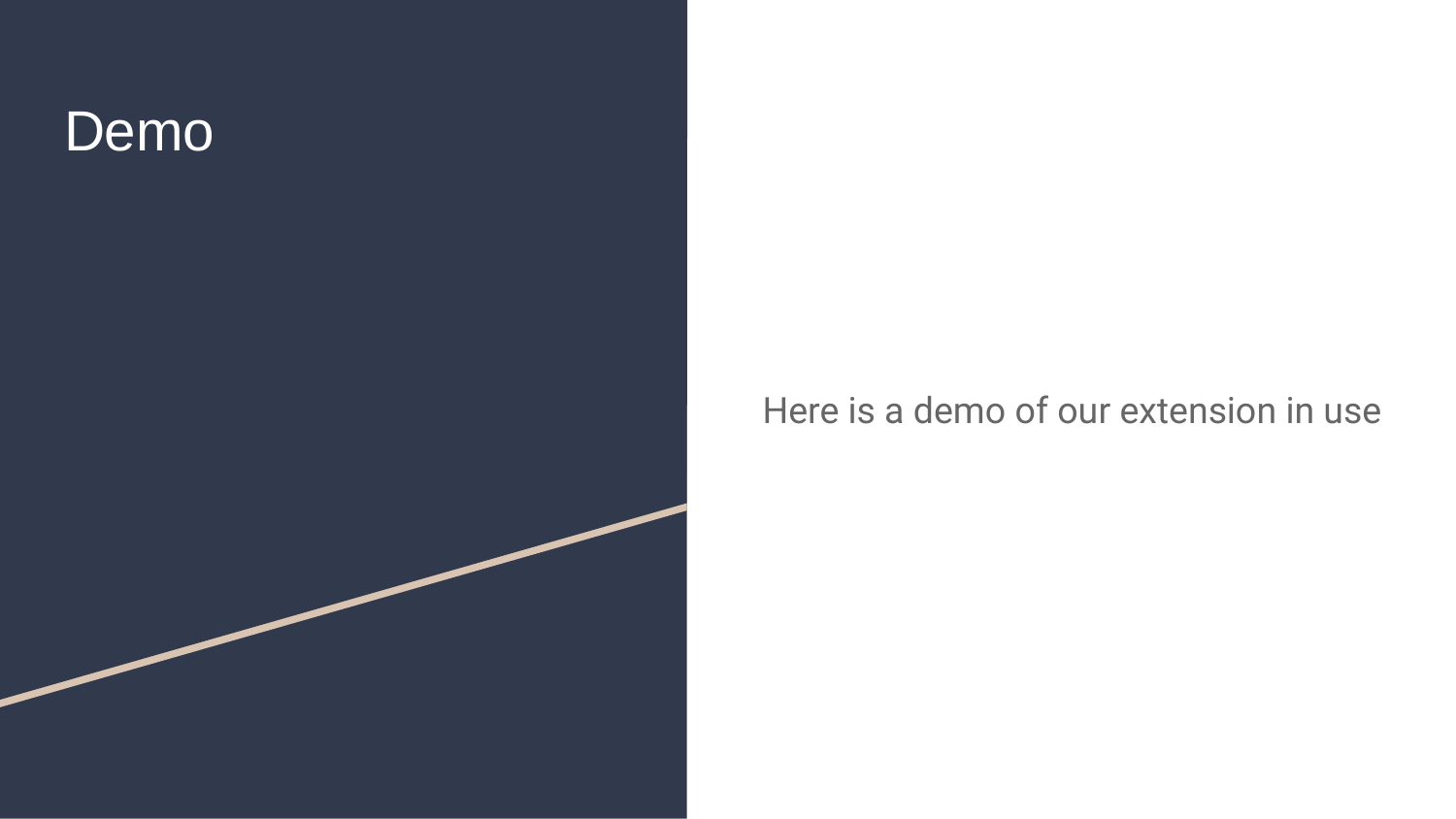

# Demo
Here is a demo of our extension in use